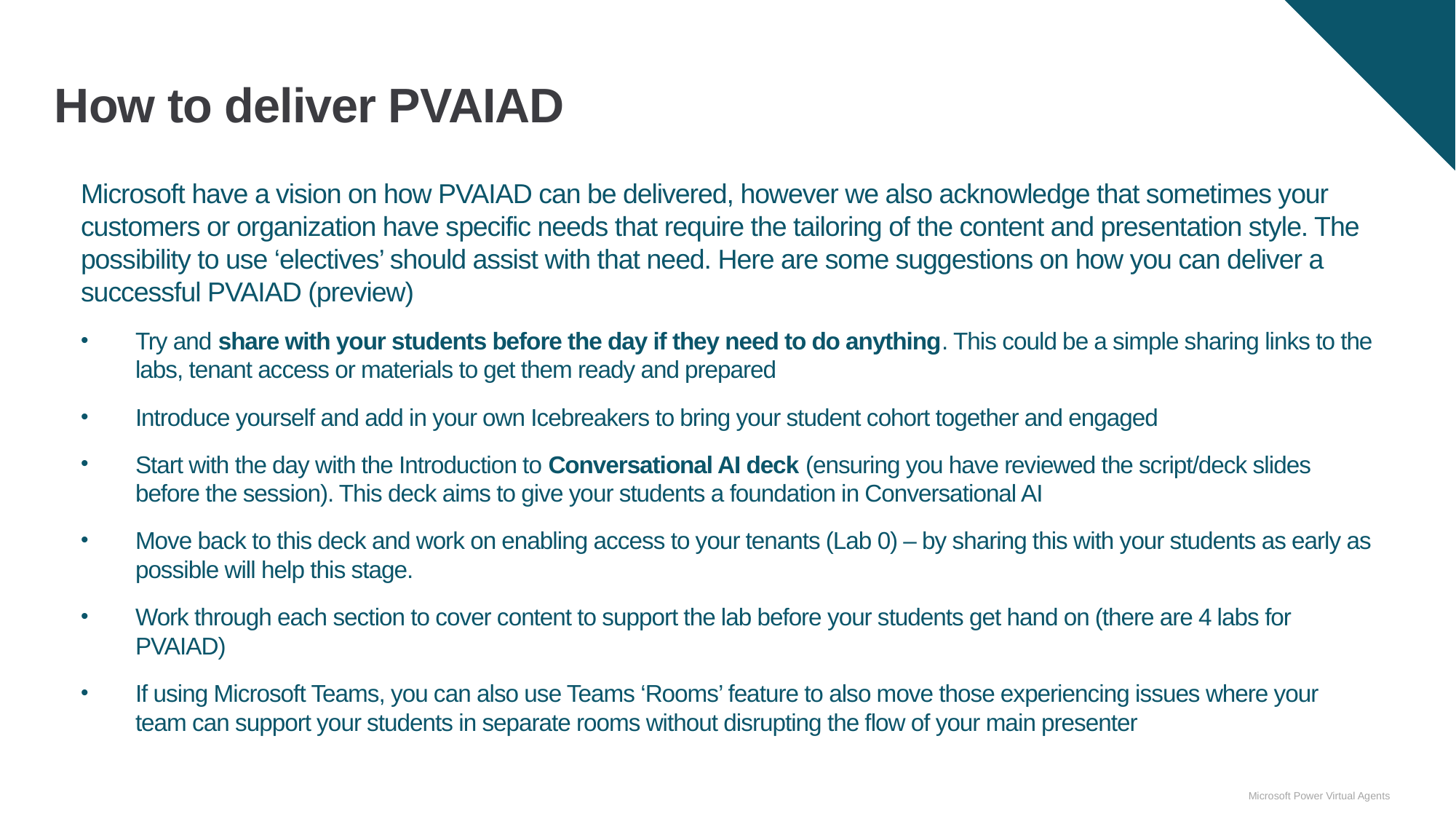

# How to deliver PVAIAD
Microsoft have a vision on how PVAIAD can be delivered, however we also acknowledge that sometimes your customers or organization have specific needs that require the tailoring of the content and presentation style. The possibility to use ‘electives’ should assist with that need. Here are some suggestions on how you can deliver a successful PVAIAD (preview)
Try and share with your students before the day if they need to do anything. This could be a simple sharing links to the labs, tenant access or materials to get them ready and prepared
Introduce yourself and add in your own Icebreakers to bring your student cohort together and engaged
Start with the day with the Introduction to Conversational AI deck (ensuring you have reviewed the script/deck slides before the session). This deck aims to give your students a foundation in Conversational AI
Move back to this deck and work on enabling access to your tenants (Lab 0) – by sharing this with your students as early as possible will help this stage.
Work through each section to cover content to support the lab before your students get hand on (there are 4 labs for PVAIAD)
If using Microsoft Teams, you can also use Teams ‘Rooms’ feature to also move those experiencing issues where your team can support your students in separate rooms without disrupting the flow of your main presenter